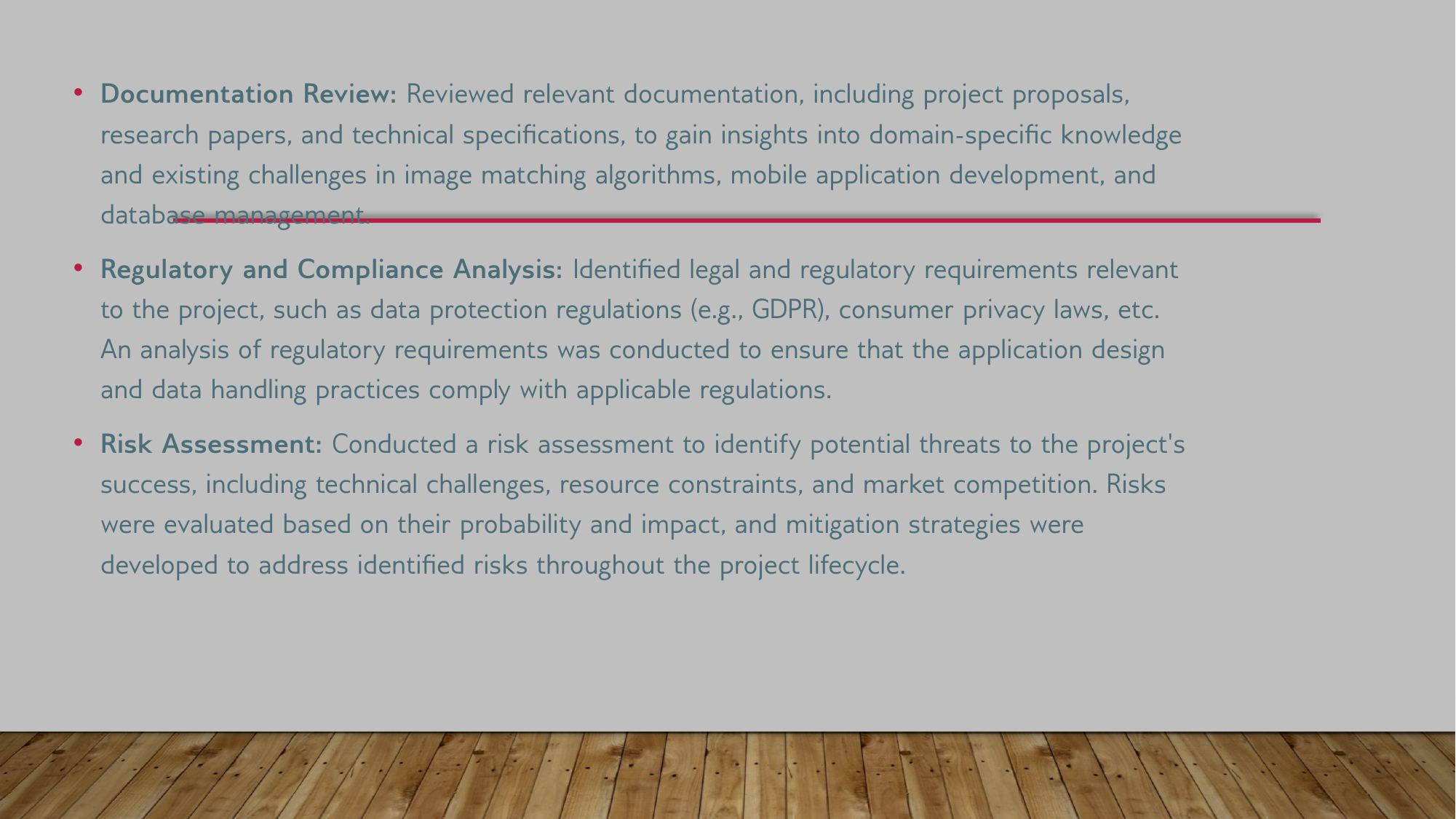

Documentation Review: Reviewed relevant documentation, including project proposals, research papers, and technical specifications, to gain insights into domain-specific knowledge and existing challenges in image matching algorithms, mobile application development, and database management.
Regulatory and Compliance Analysis: Identified legal and regulatory requirements relevant to the project, such as data protection regulations (e.g., GDPR), consumer privacy laws, etc. An analysis of regulatory requirements was conducted to ensure that the application design and data handling practices comply with applicable regulations.
Risk Assessment: Conducted a risk assessment to identify potential threats to the project's success, including technical challenges, resource constraints, and market competition. Risks were evaluated based on their probability and impact, and mitigation strategies were developed to address identified risks throughout the project lifecycle.